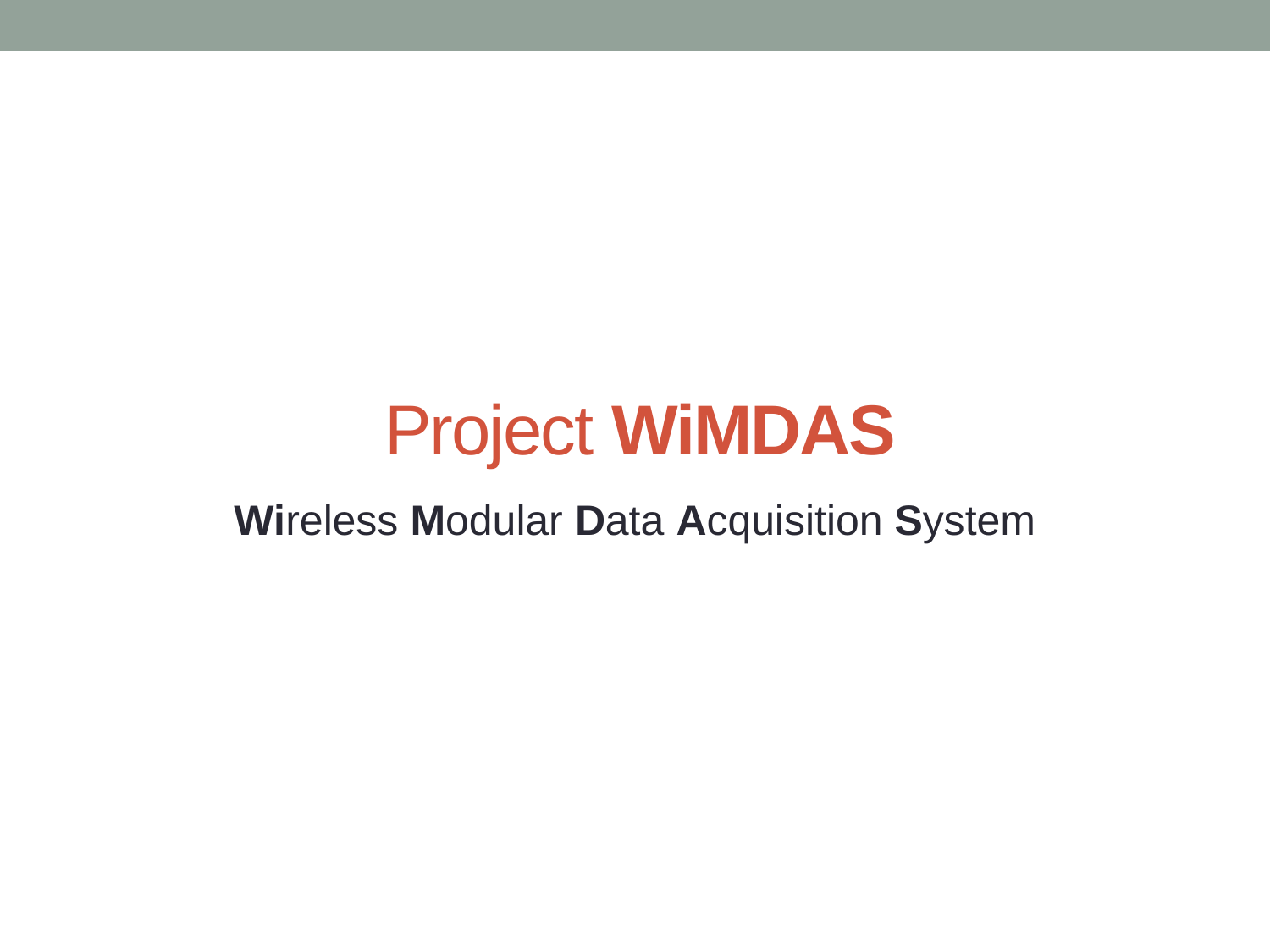

Project WiMDAS
Wireless Modular Data Acquisition System